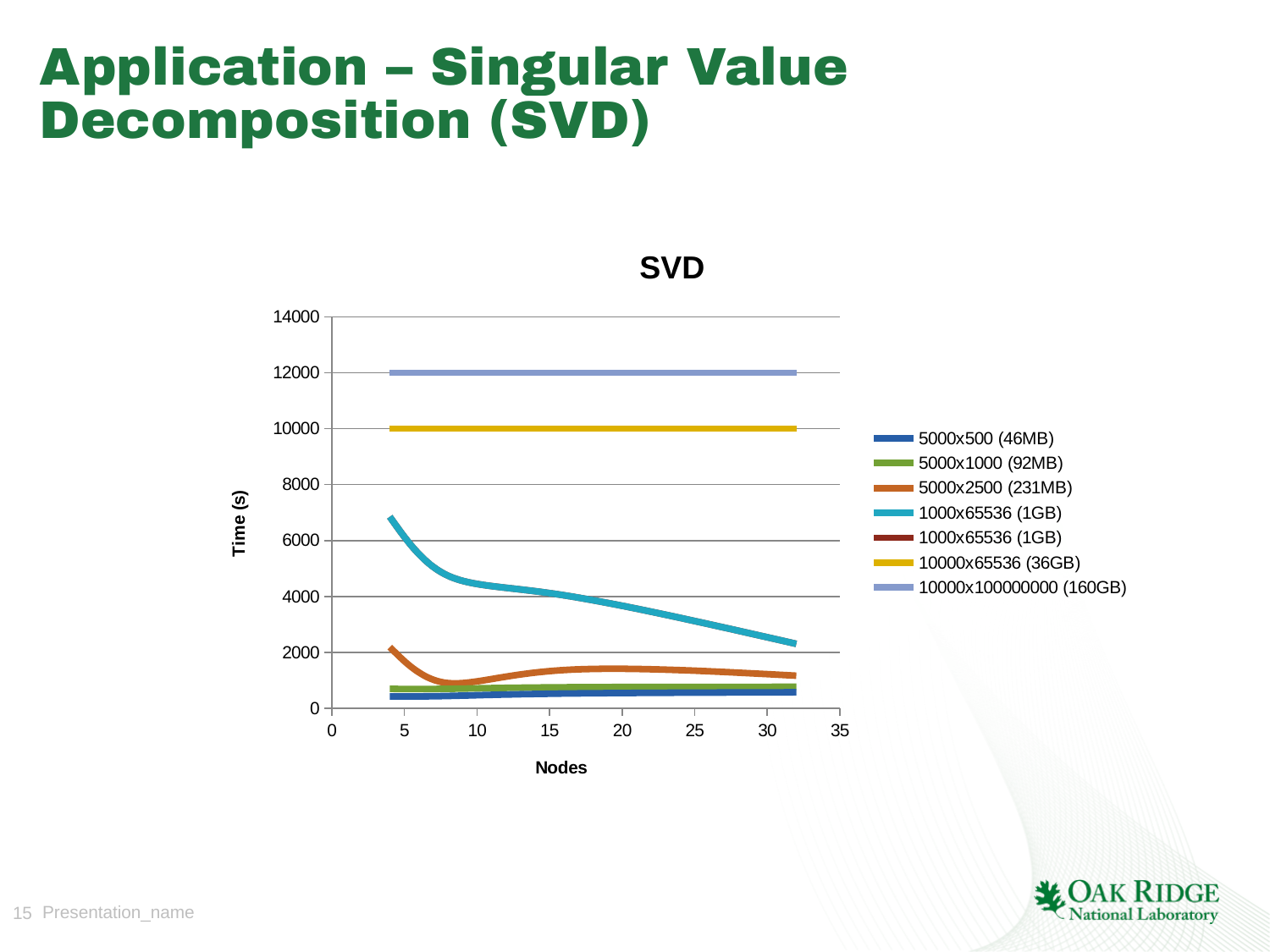

# Application – Singular Value Decomposition (SVD)

### Chart: SVD

| Category | 5000x500 (46MB) | 5000x1000 (92MB) | 5000x2500 (231MB) | 1000x65536 (1GB) | 1000x65536 (1GB) | 10000x65536 (36GB) | 10000x100000000 (160GB) |
|---|---|---|---|---|---|---|---|